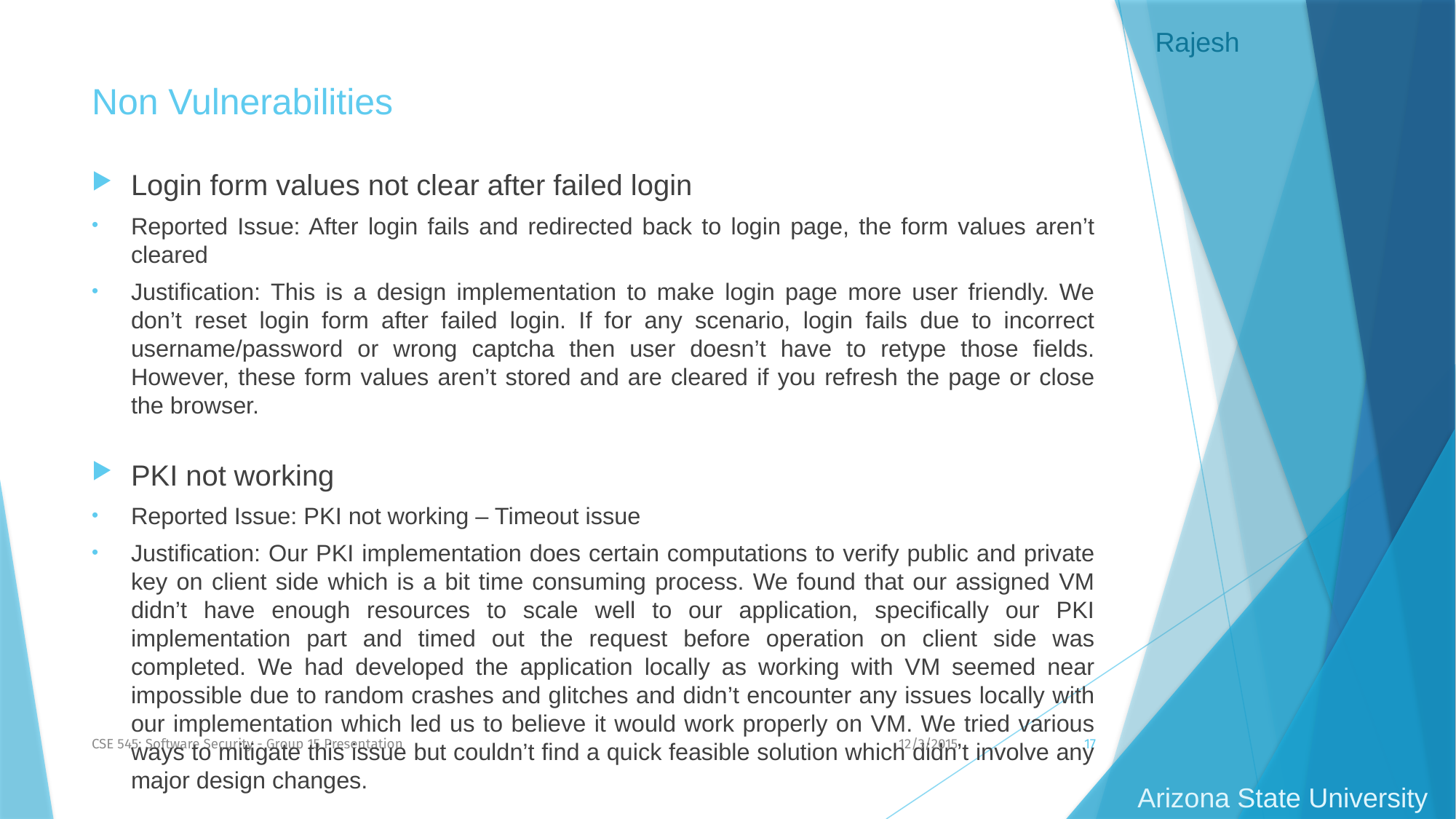

Rajesh
# Non Vulnerabilities
Login form values not clear after failed login
Reported Issue: After login fails and redirected back to login page, the form values aren’t cleared
Justification: This is a design implementation to make login page more user friendly. We don’t reset login form after failed login. If for any scenario, login fails due to incorrect username/password or wrong captcha then user doesn’t have to retype those fields. However, these form values aren’t stored and are cleared if you refresh the page or close the browser.

PKI not working
Reported Issue: PKI not working – Timeout issue
Justification: Our PKI implementation does certain computations to verify public and private key on client side which is a bit time consuming process. We found that our assigned VM didn’t have enough resources to scale well to our application, specifically our PKI implementation part and timed out the request before operation on client side was completed. We had developed the application locally as working with VM seemed near impossible due to random crashes and glitches and didn’t encounter any issues locally with our implementation which led us to believe it would work properly on VM. We tried various ways to mitigate this issue but couldn’t find a quick feasible solution which didn’t involve any major design changes.
CSE 545: Software Security - Group 15 Presentation
12/3/2015
17
Arizona State University